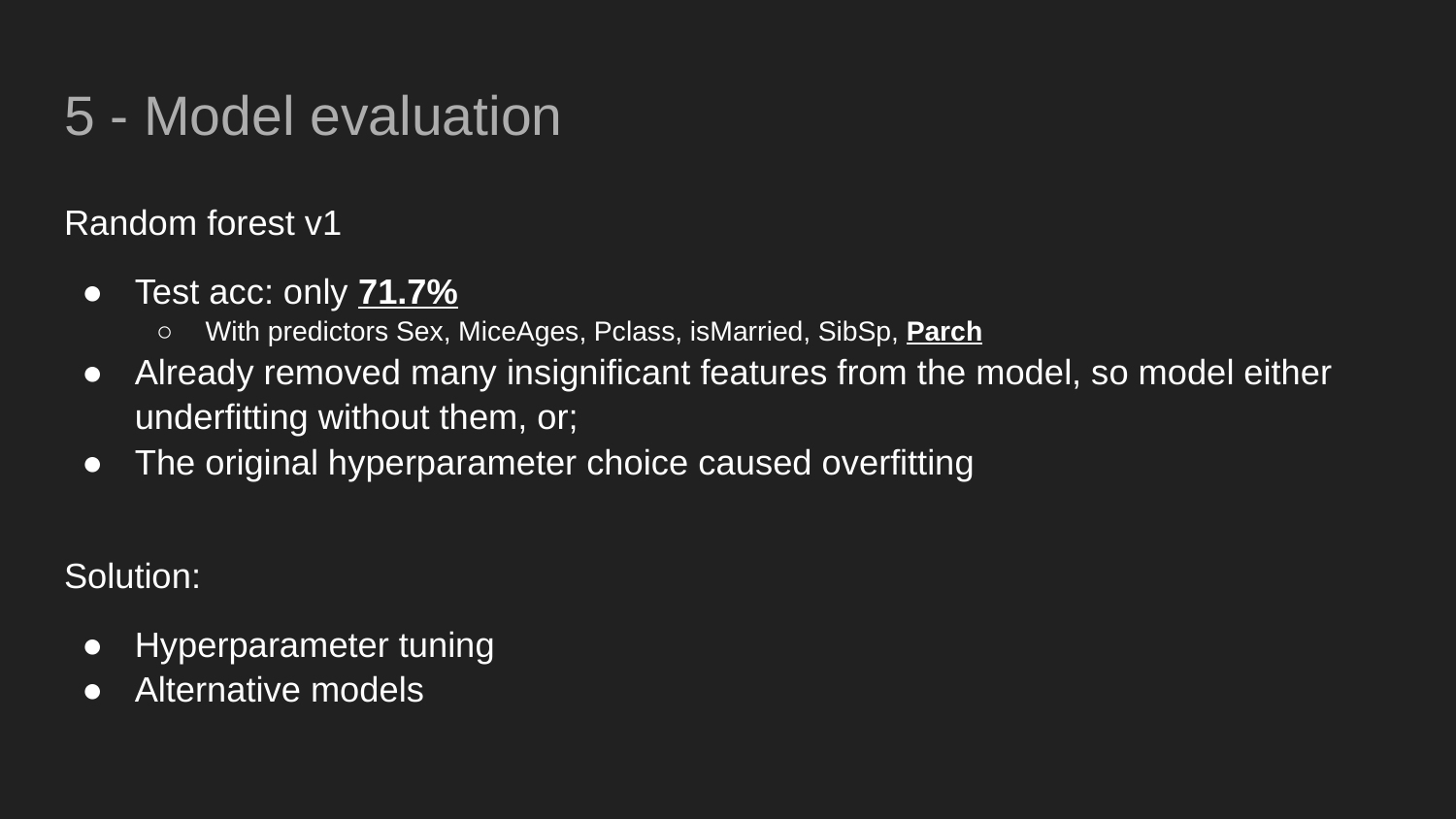

# 5 - Model evaluation
Random forest v1
Test acc: only 71.7%
With predictors Sex, MiceAges, Pclass, isMarried, SibSp, Parch
Already removed many insignificant features from the model, so model either underfitting without them, or;
The original hyperparameter choice caused overfitting
Solution:
Hyperparameter tuning
Alternative models